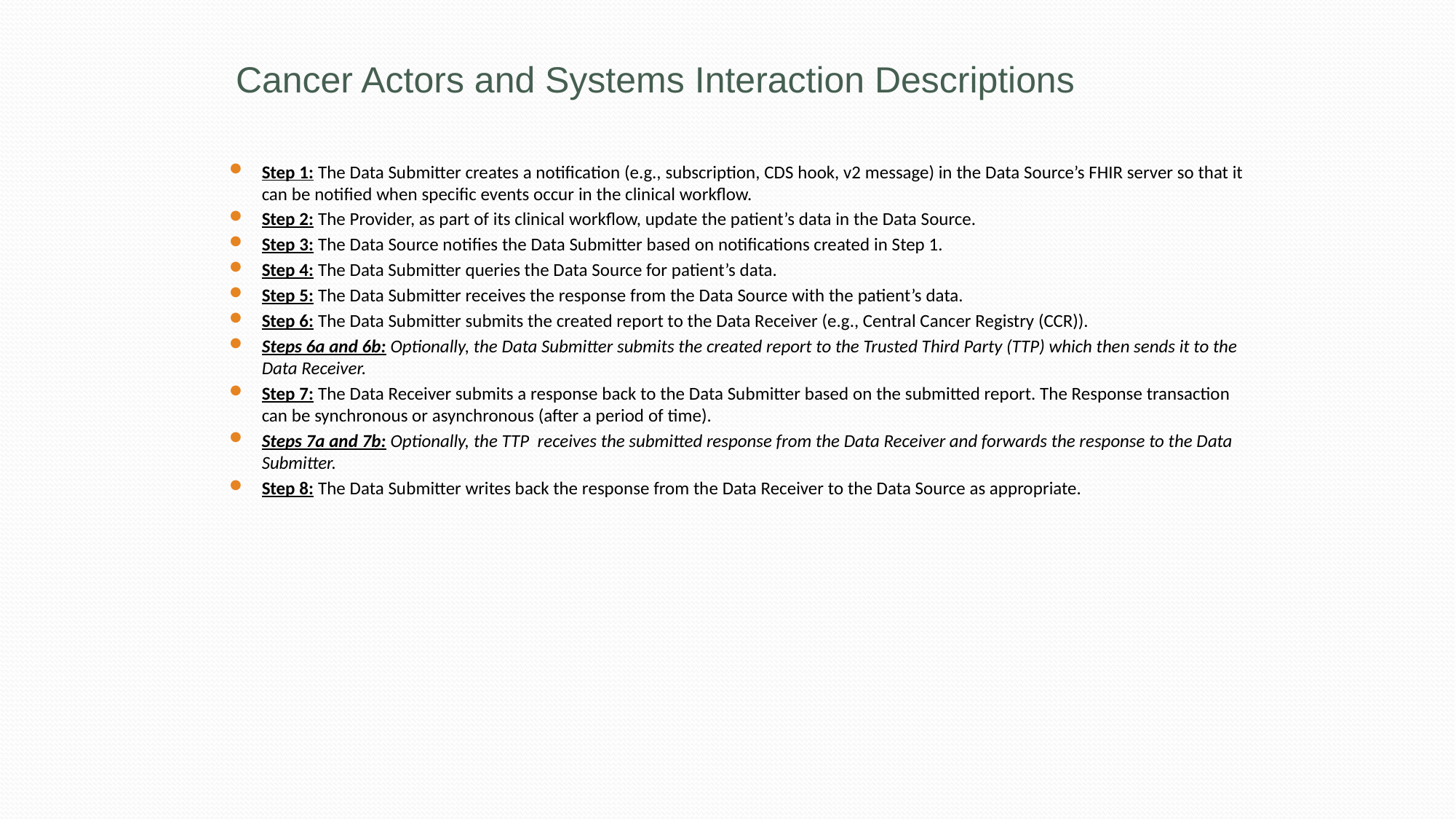

# Cancer Actors and Systems Interaction Descriptions
Step 1: The Data Submitter creates a notification (e.g., subscription, CDS hook, v2 message) in the Data Source’s FHIR server so that it can be notified when specific events occur in the clinical workflow.
Step 2: The Provider, as part of its clinical workflow, update the patient’s data in the Data Source.
Step 3: The Data Source notifies the Data Submitter based on notifications created in Step 1.
Step 4: The Data Submitter queries the Data Source for patient’s data.
Step 5: The Data Submitter receives the response from the Data Source with the patient’s data.
Step 6: The Data Submitter submits the created report to the Data Receiver (e.g., Central Cancer Registry (CCR)).
Steps 6a and 6b: Optionally, the Data Submitter submits the created report to the Trusted Third Party (TTP) which then sends it to the Data Receiver.
Step 7: The Data Receiver submits a response back to the Data Submitter based on the submitted report. The Response transaction can be synchronous or asynchronous (after a period of time).
Steps 7a and 7b: Optionally, the TTP  receives the submitted response from the Data Receiver and forwards the response to the Data Submitter.
Step 8: The Data Submitter writes back the response from the Data Receiver to the Data Source as appropriate.